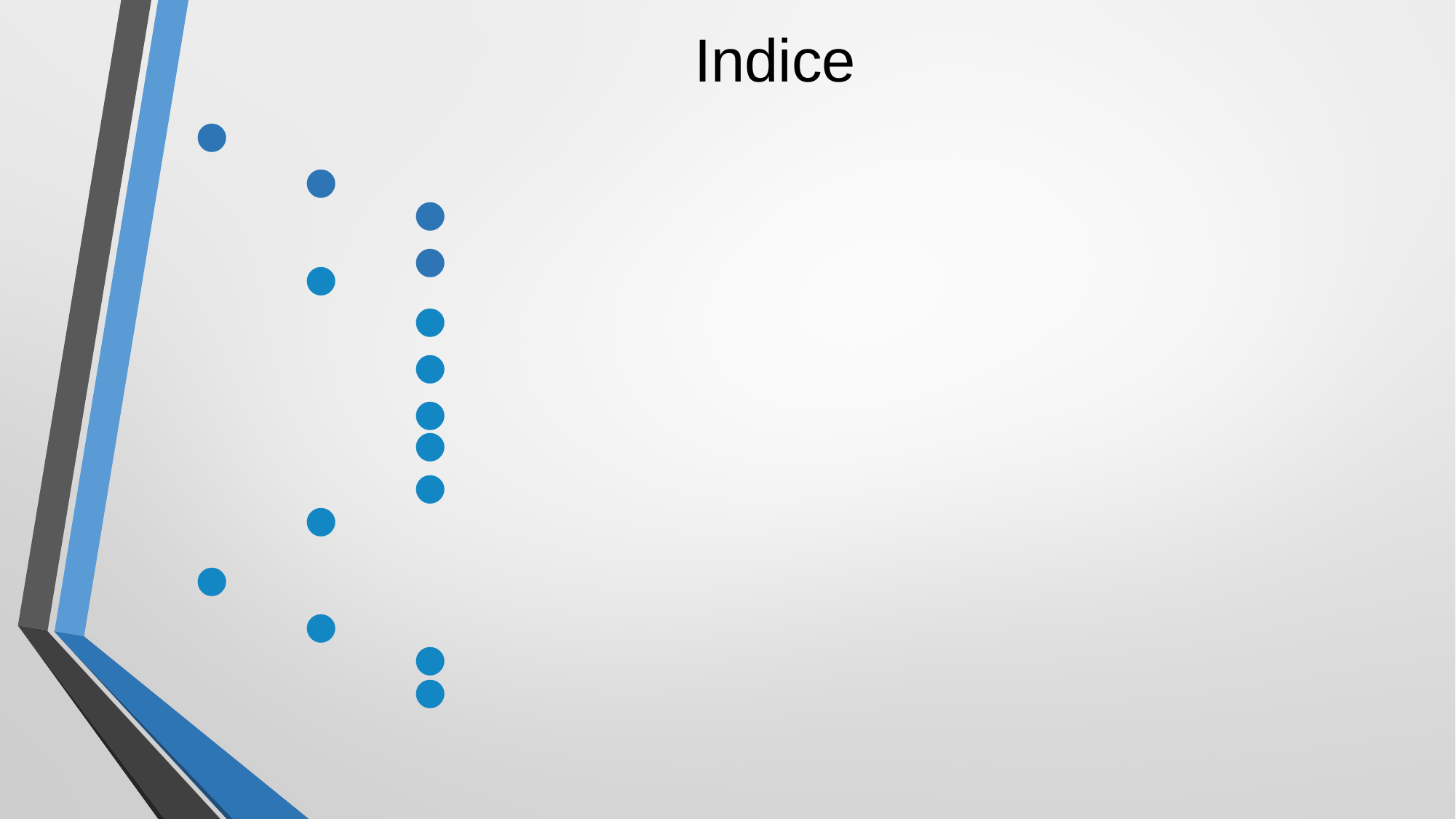

# Indice
SERIE UNIMODAL DE NÚMEROS
Algoritmo “obvio”:
Implementación del algoritmo
Eficiencia
Algoritmos “divide y vencerás”:
Implementación del  primer algoritmo
Eficiencia del primer algoritmo
Implementación del segundo algoritmo
Eficiencia del primer algoritmo
Comparacion
Comparación entre el algoritmo obvio y los divide y vencerás
COMPARACIÓN DE PREFERENCIAS
Algoritmo “obvio”:
Implementación
Eficiencia